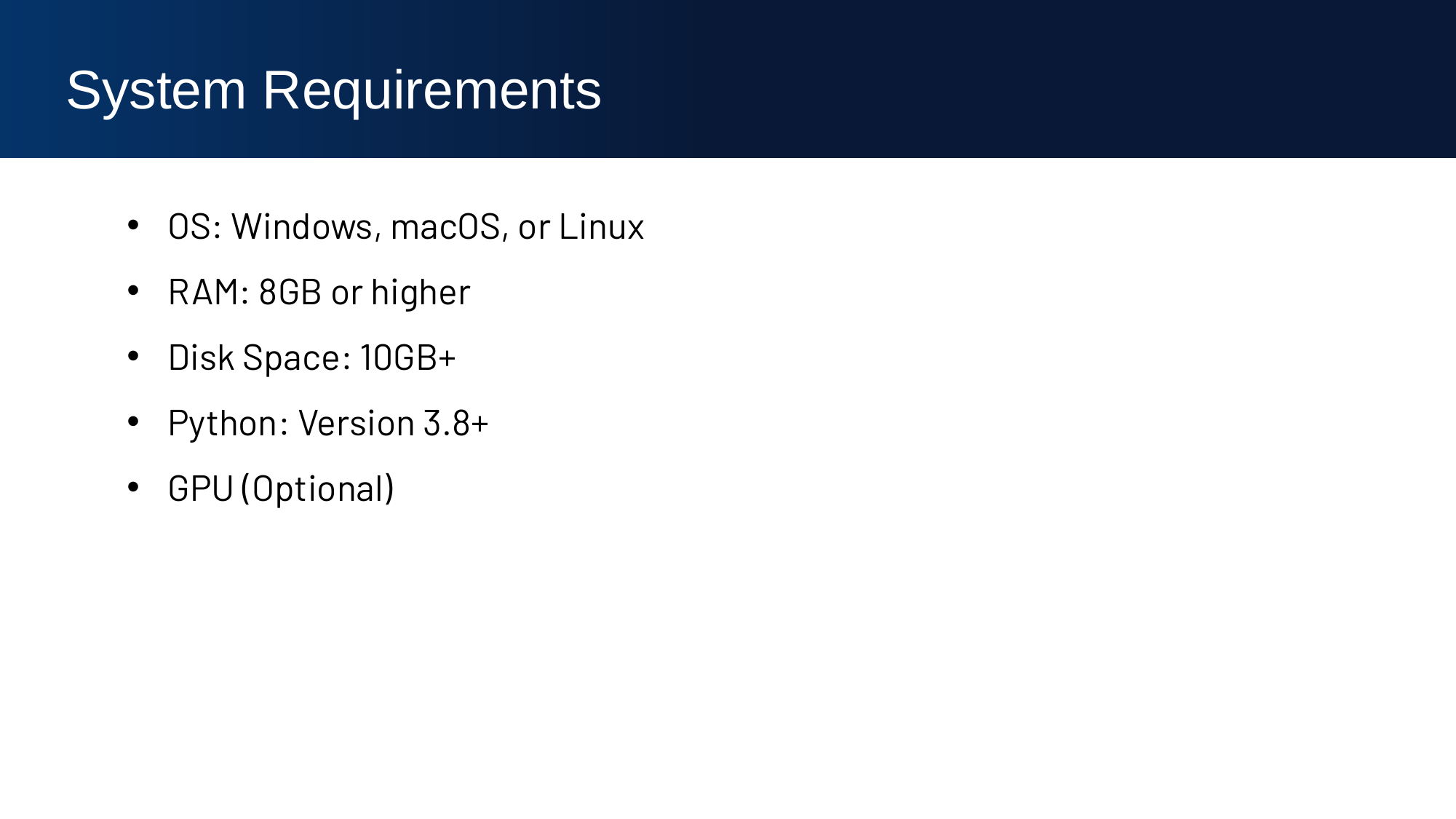

System Requirements

OS: Windows, macOS, or Linux
RAM: 8GB or higher
Disk Space: 10GB+
Python: Version 3.8+
GPU (Optional)